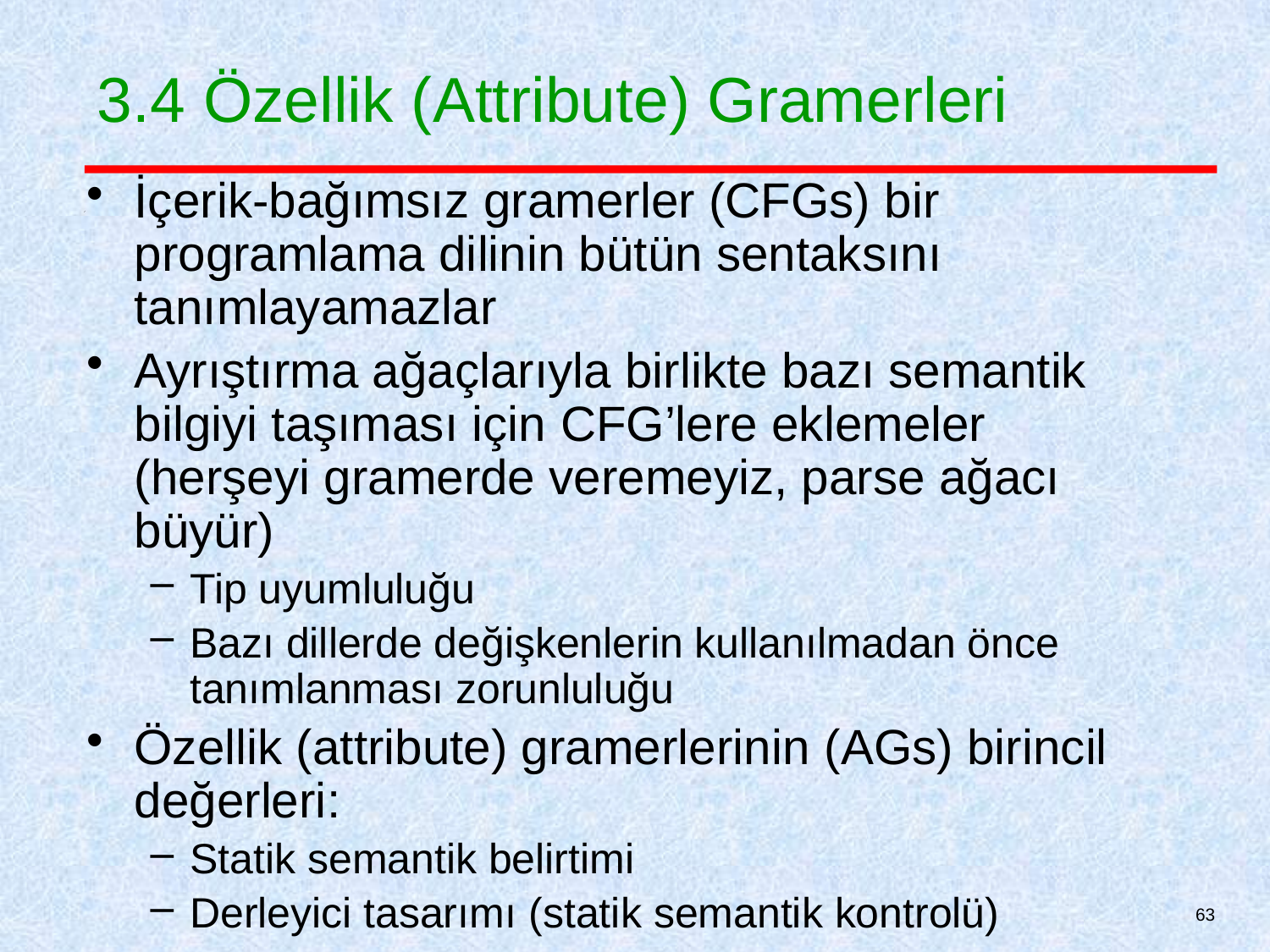

# 3.4 Özellik (Attribute) Gramerleri
İçerik-bağımsız gramerler (CFGs) bir programlama dilinin bütün sentaksını tanımlayamazlar
Ayrıştırma ağaçlarıyla birlikte bazı semantik bilgiyi taşıması için CFG’lere eklemeler (herşeyi gramerde veremeyiz, parse ağacı büyür)
Tip uyumluluğu
Bazı dillerde değişkenlerin kullanılmadan önce tanımlanması zorunluluğu
Özellik (attribute) gramerlerinin (AGs) birincil değerleri:
Statik semantik belirtimi
Derleyici tasarımı (statik semantik kontrolü)
63